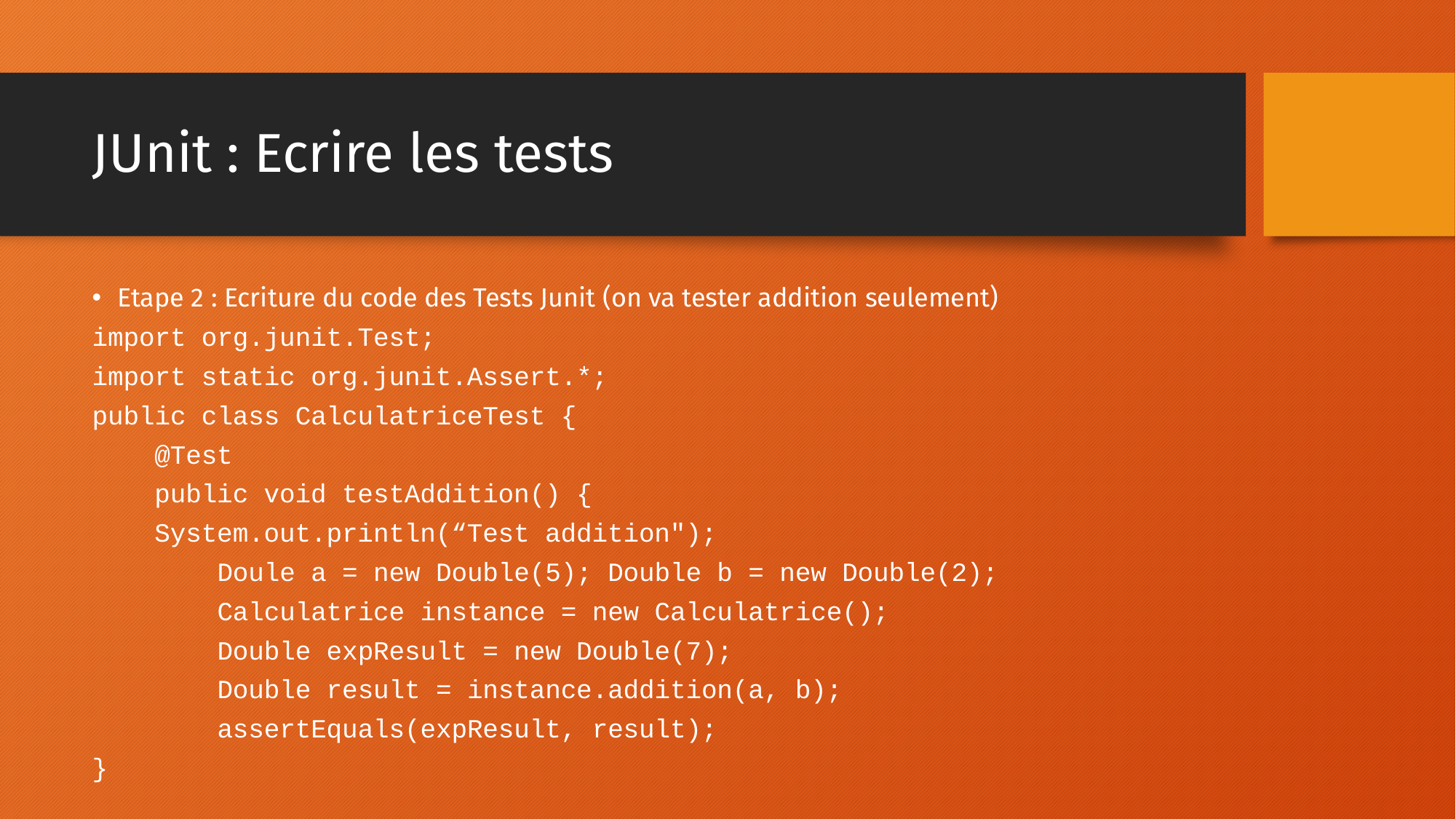

# JUnit : Ecrire les tests
Etape 2 : Ecriture du code des Tests Junit (on va tester addition seulement)
import org.junit.Test;
import static org.junit.Assert.*;
public class CalculatriceTest {
    @Test
    public void testAddition() {
    System.out.println(“Test addition");
        Doule a = new Double(5); Double b = new Double(2);
        Calculatrice instance = new Calculatrice();
        Double expResult = new Double(7);
        Double result = instance.addition(a, b);
        assertEquals(expResult, result);
}